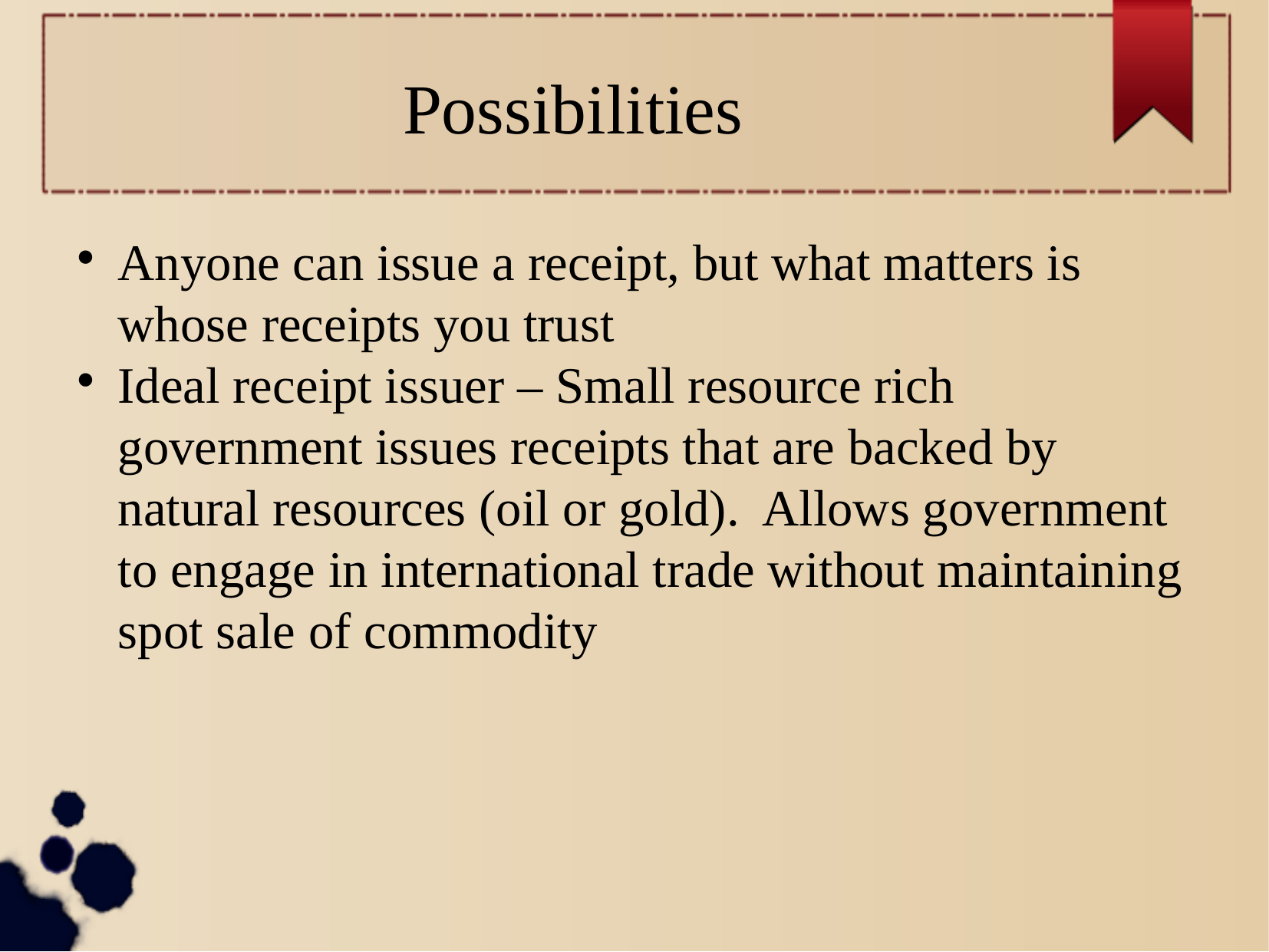

Possibilities
Anyone can issue a receipt, but what matters is whose receipts you trust
Ideal receipt issuer – Small resource rich government issues receipts that are backed by natural resources (oil or gold).  Allows government to engage in international trade without maintaining spot sale of commodity